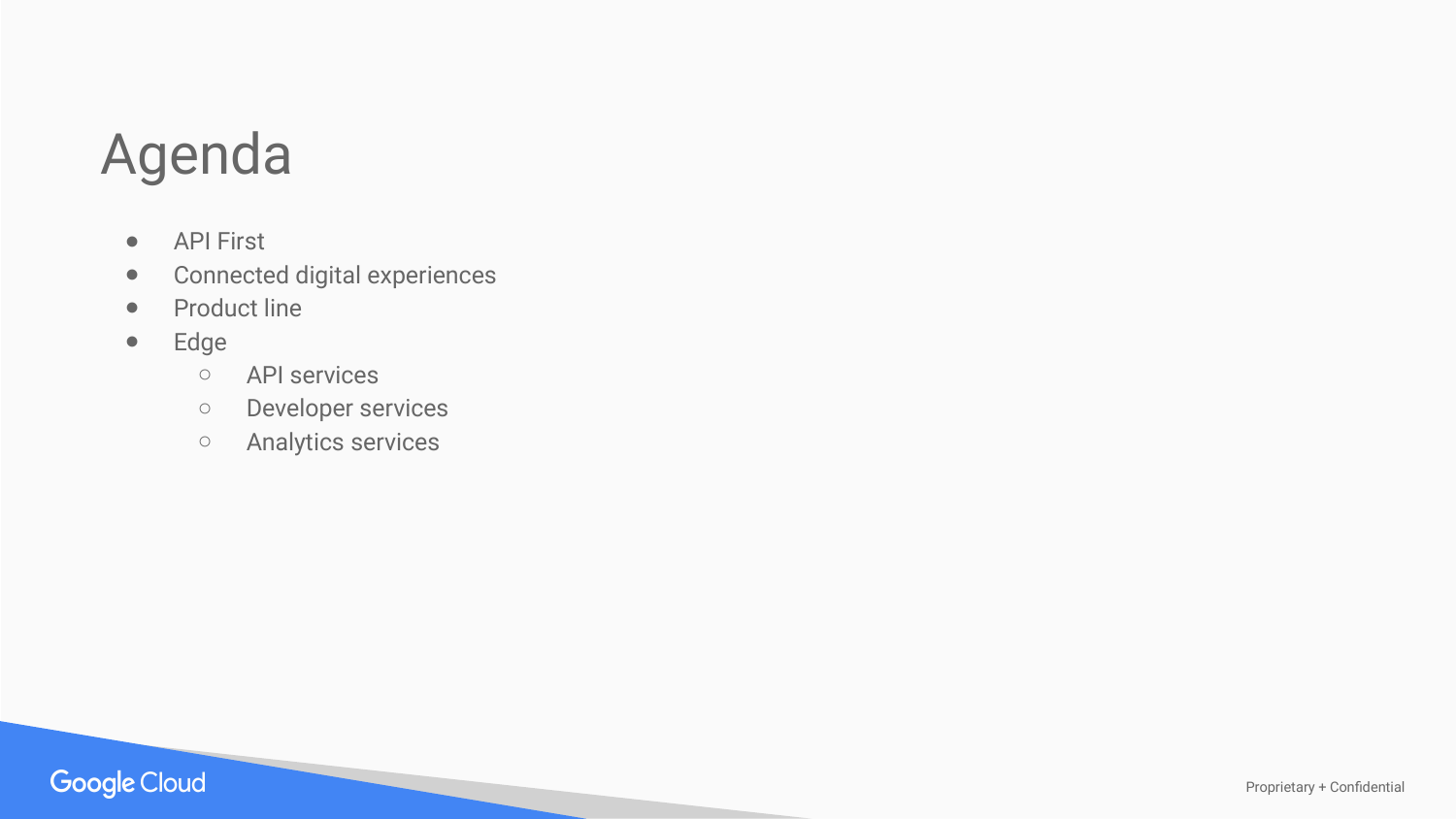

Agenda
API First
Connected digital experiences
Product line
Edge
API services
Developer services
Analytics services